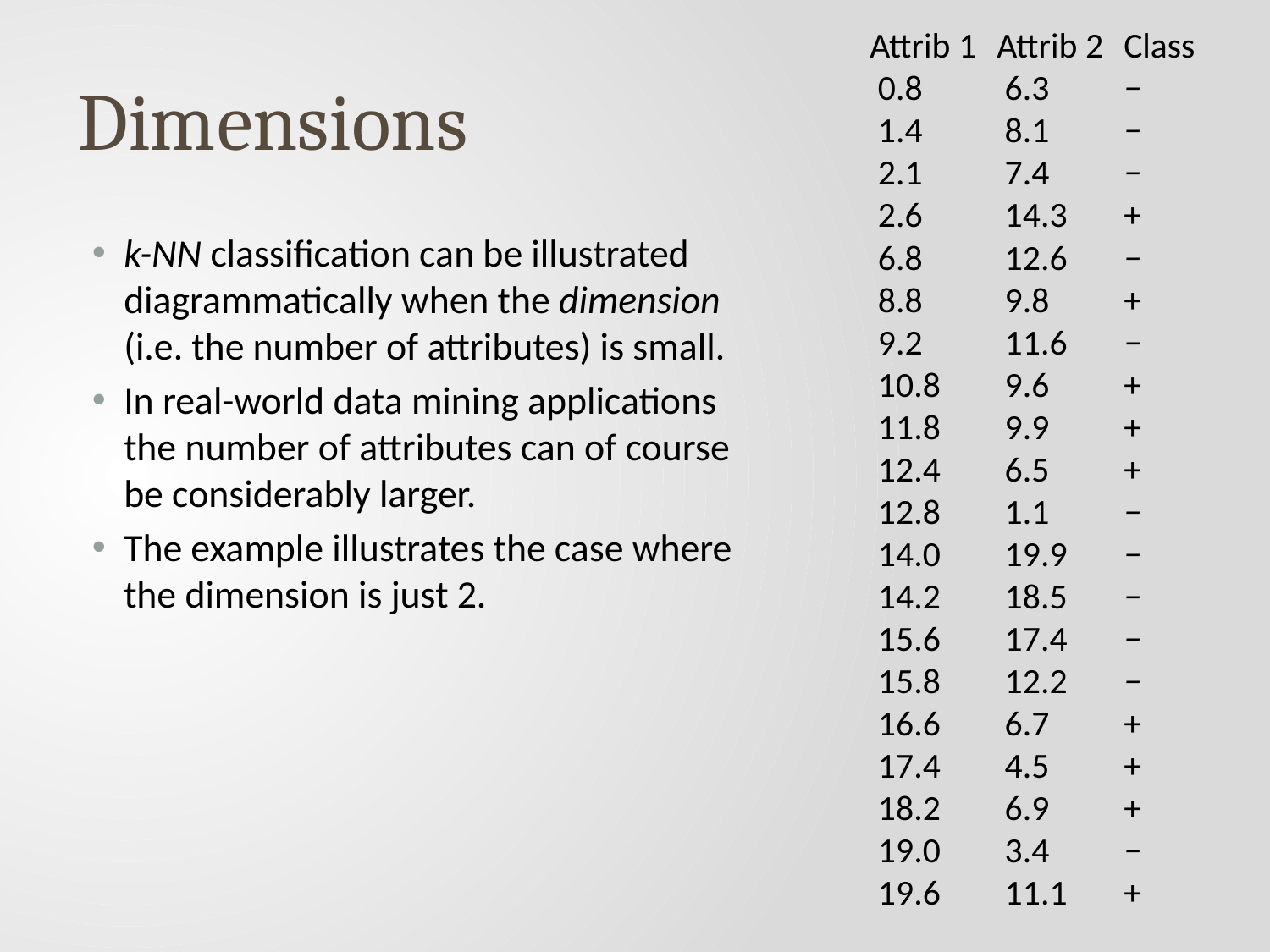

Attrib 1 	Attrib 2	Class
 0.8 	 6.3 	−
 1.4 	 8.1 	−
 2.1 	 7.4 	−
 2.6 	 14.3 	+
 6.8 	 12.6 	−
 8.8 	 9.8 	+
 9.2 	 11.6 	−
 10.8 	 9.6	+
 11.8 	 9.9 	+
 12.4 	 6.5 	+
 12.8 	 1.1 	−
 14.0 	 19.9 	−
 14.2 	 18.5 	−
 15.6 	 17.4 	−
 15.8 	 12.2 	−
 16.6 	 6.7 	+
 17.4 	 4.5 	+
 18.2 	 6.9	+
 19.0 	 3.4 	−
 19.6 	 11.1 	+
# Dimensions
k-NN classification can be illustrated diagrammatically when the dimension (i.e. the number of attributes) is small.
In real-world data mining applications the number of attributes can of course be considerably larger.
The example illustrates the case where the dimension is just 2.